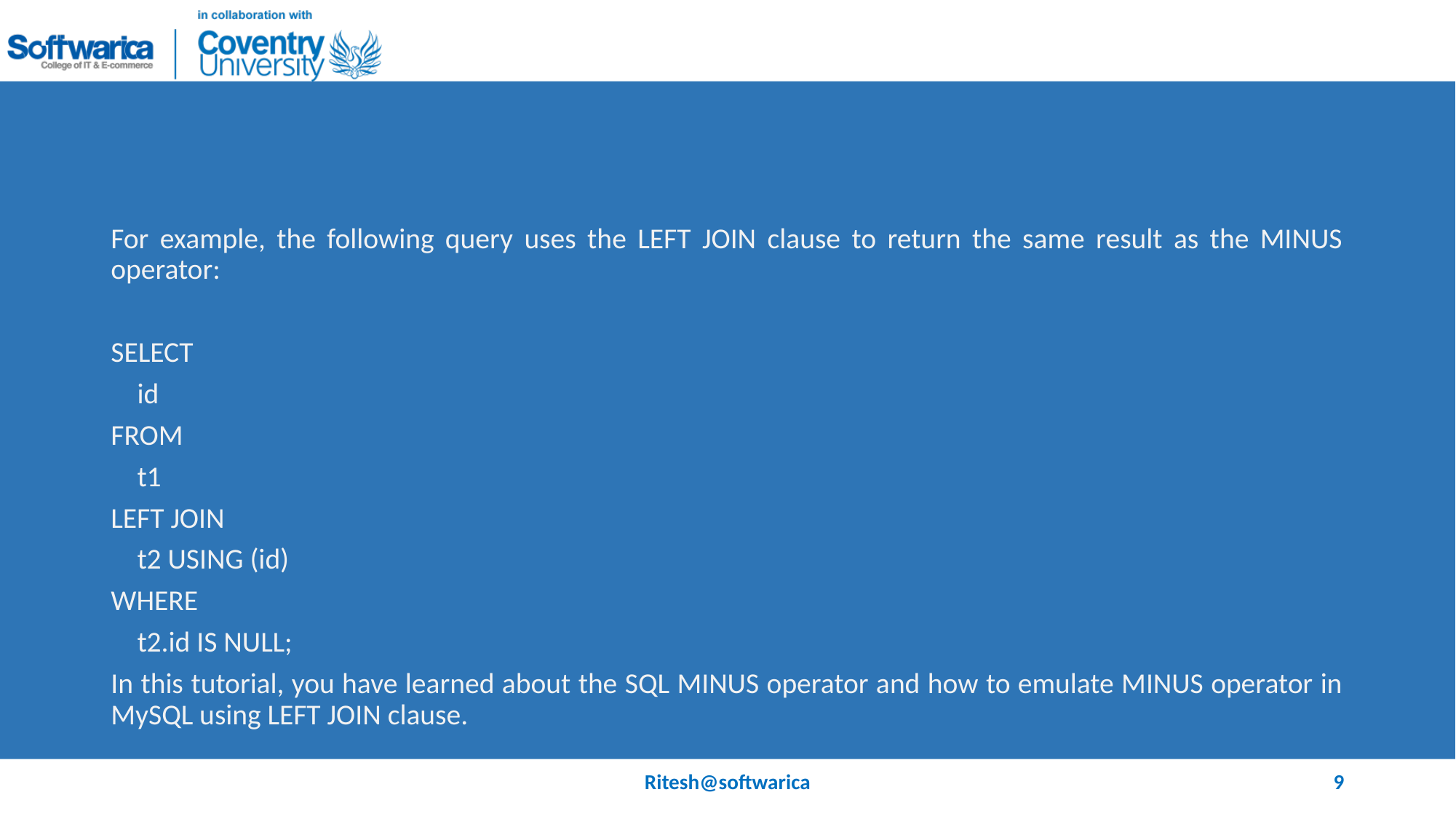

#
For example, the following query uses the LEFT JOIN clause to return the same result as the MINUS operator:

SELECT
    id
FROM
    t1
LEFT JOIN
    t2 USING (id)
WHERE
    t2.id IS NULL;
In this tutorial, you have learned about the SQL MINUS operator and how to emulate MINUS operator in MySQL using LEFT JOIN clause.
Ritesh@softwarica
9